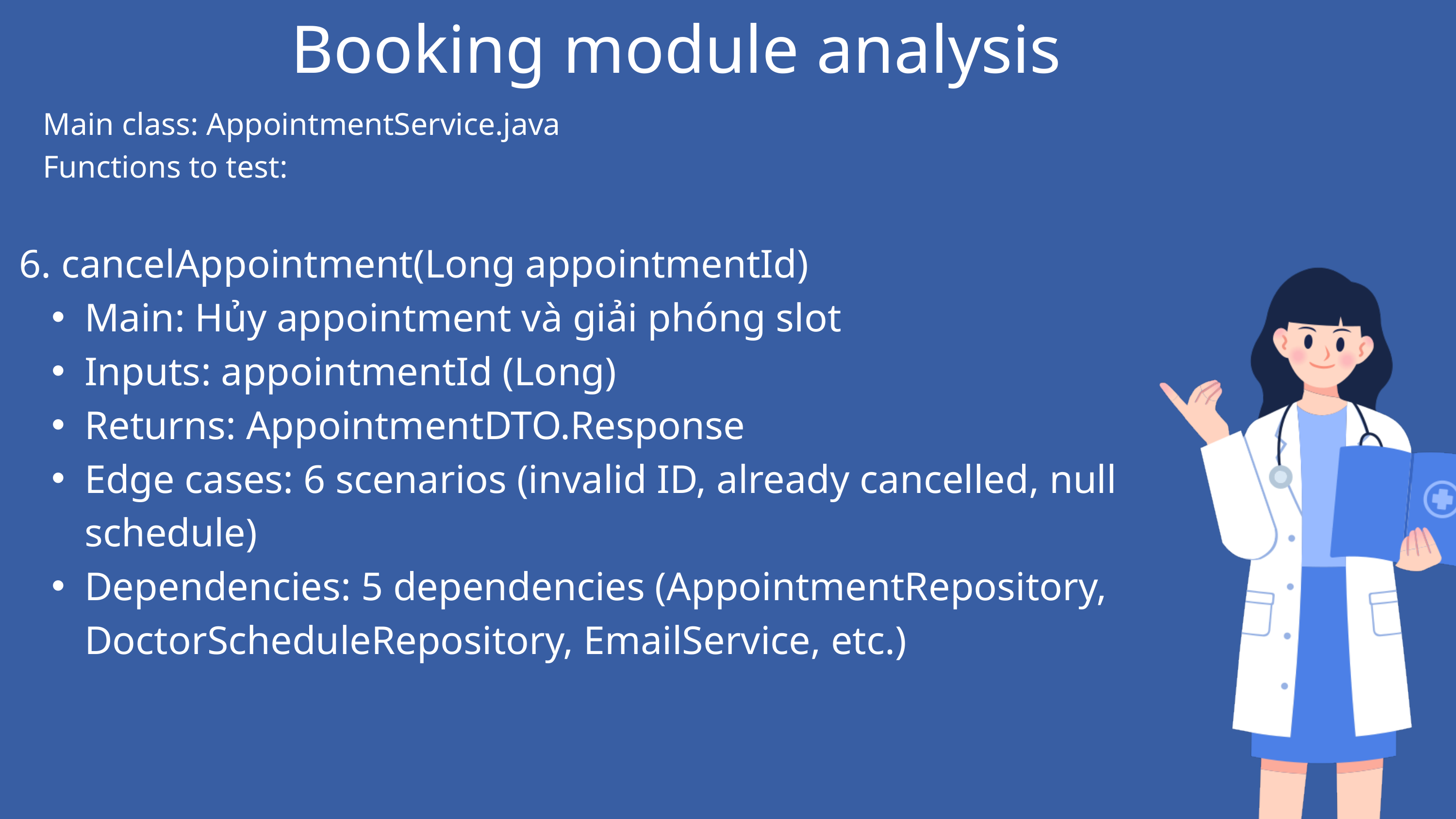

Booking module analysis
Main class: AppointmentService.java
Functions to test:
6. cancelAppointment(Long appointmentId)
Main: Hủy appointment và giải phóng slot
Inputs: appointmentId (Long)
Returns: AppointmentDTO.Response
Edge cases: 6 scenarios (invalid ID, already cancelled, null schedule)
Dependencies: 5 dependencies (AppointmentRepository, DoctorScheduleRepository, EmailService, etc.)